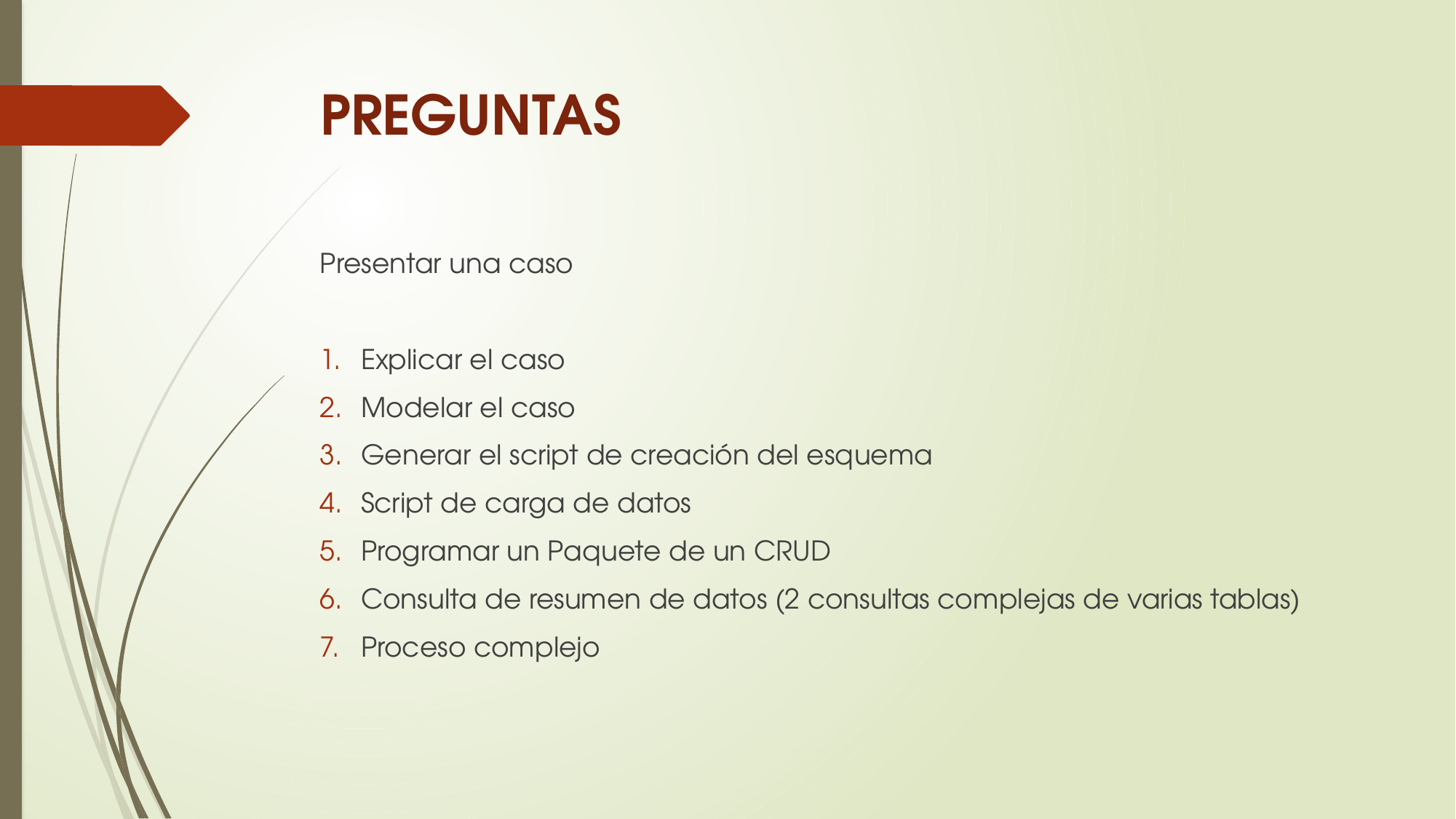

# PREGUNTAS
Presentar una caso

Explicar el caso
Modelar el caso
Generar el script de creación del esquema
Script de carga de datos
Programar un Paquete de un CRUD
Consulta de resumen de datos (2 consultas complejas de varias tablas)
Proceso complejo